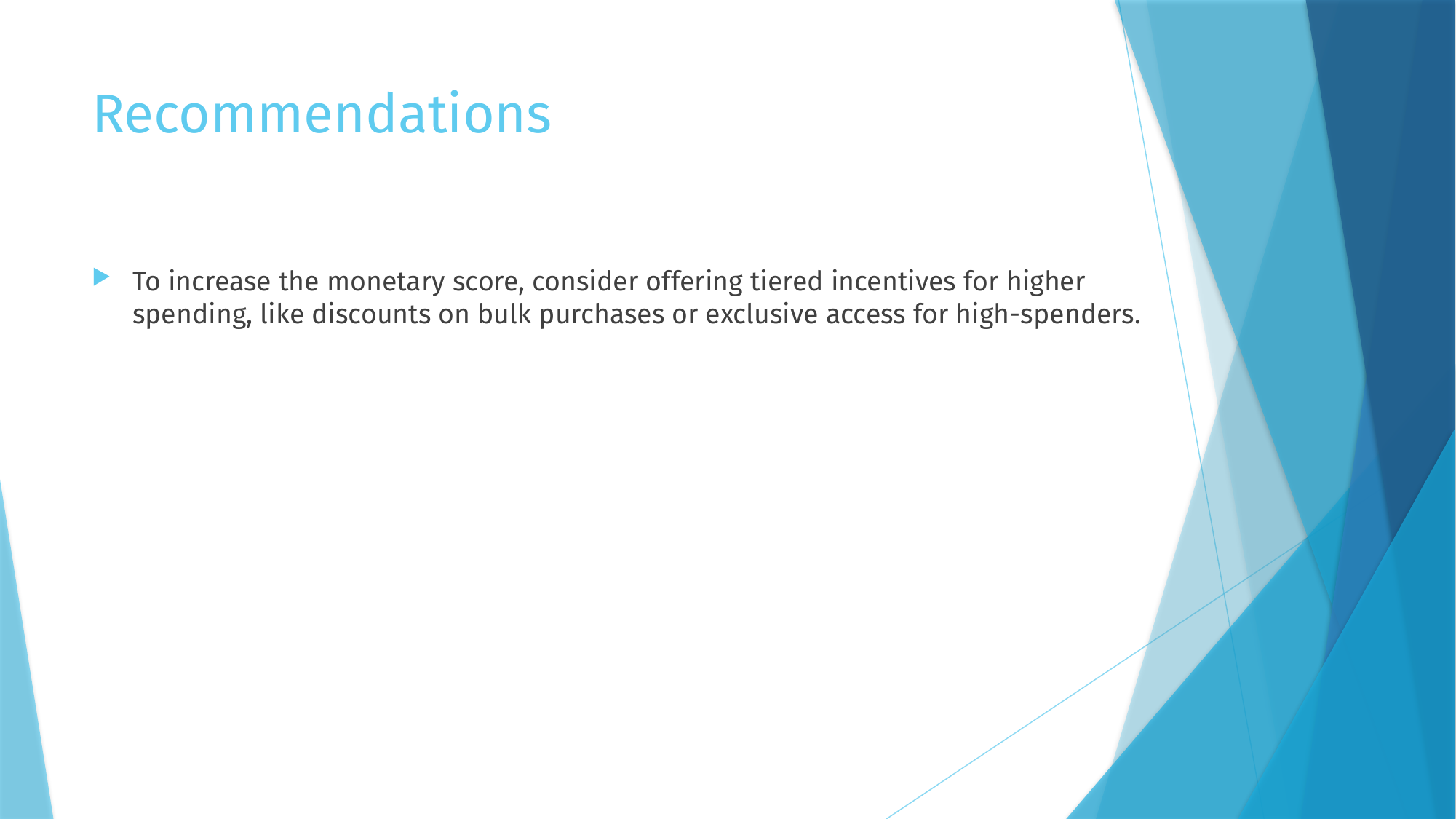

# Recommendations
To increase the monetary score, consider offering tiered incentives for higher spending, like discounts on bulk purchases or exclusive access for high-spenders.